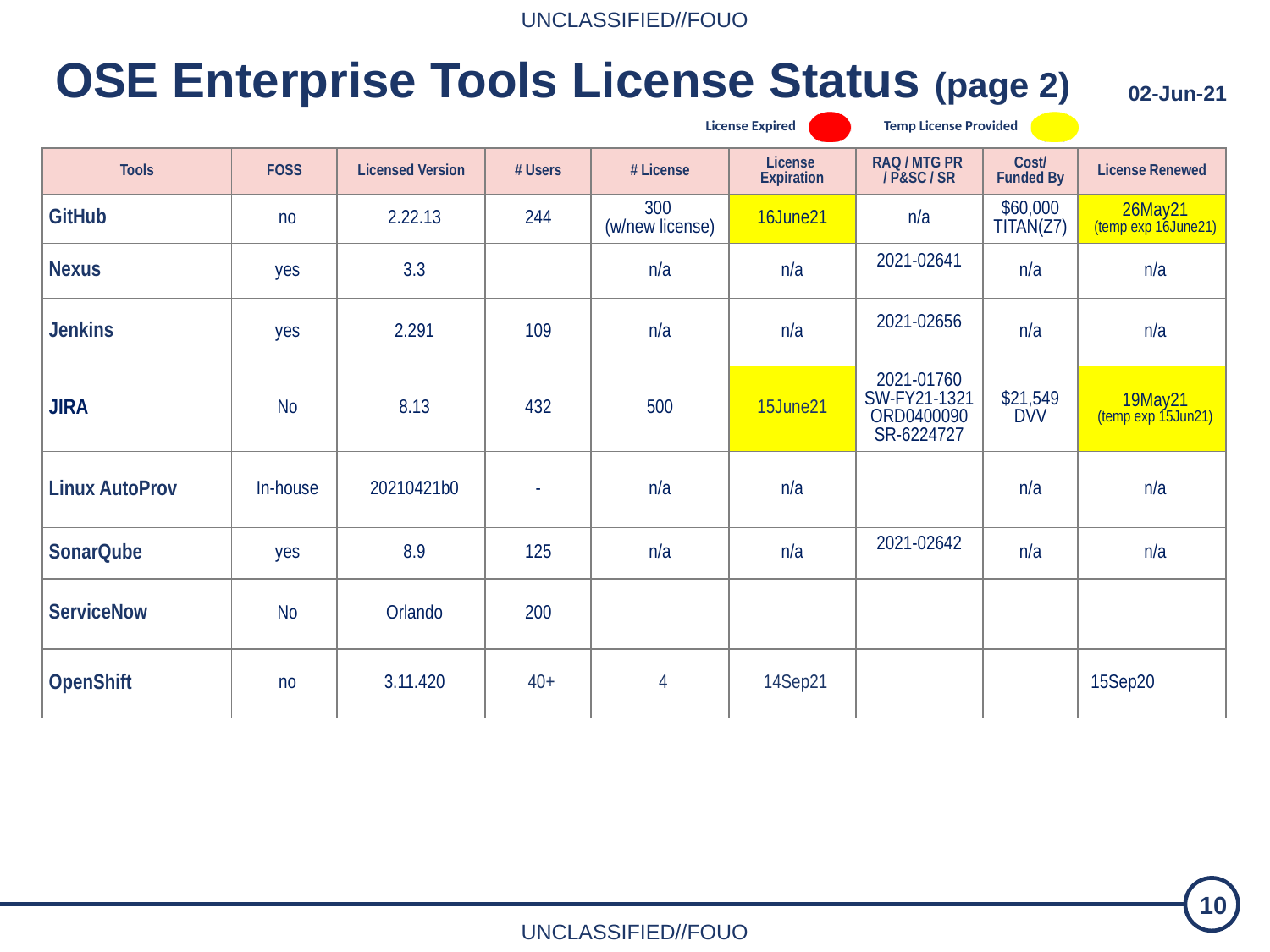

OSE Enterprise Tools License Status (page 2)
02-Jun-21
| License Expired |  | Temp License Provided |  |
| --- | --- | --- | --- |
| Tools | FOSS | Licensed Version | # Users | # License | License Expiration | RAQ / MTG PR / P&SC / SR | Cost/ Funded By | License Renewed |
| --- | --- | --- | --- | --- | --- | --- | --- | --- |
| GitHub | no | 2.22.13 | 244 | 300 (w/new license) | 16June21 | n/a | $60,000 TITAN(Z7) | 26May21 (temp exp 16June21) |
| Nexus | yes | 3.3 |  | n/a | n/a | 2021-02641 | n/a | n/a |
| Jenkins | yes | 2.291 | 109 | n/a | n/a | 2021-02656 | n/a | n/a |
| JIRA | No | 8.13 | 432 | 500 | 15June21 | 2021-01760 SW-FY21-1321 ORD0400090 SR-6224727 | $21,549 DVV | 19May21 (temp exp 15Jun21) |
| Linux AutoProv | In-house | 20210421b0 | - | n/a | n/a |  | n/a | n/a |
| SonarQube | yes | 8.9 | 125 | n/a | n/a | 2021-02642 | n/a | n/a |
| ServiceNow | No | Orlando | 200 |  |  |  |  |  |
| OpenShift | no | 3.11.420 | 40+ | 4 | 14Sep21 |  |  | 15Sep20 |
10